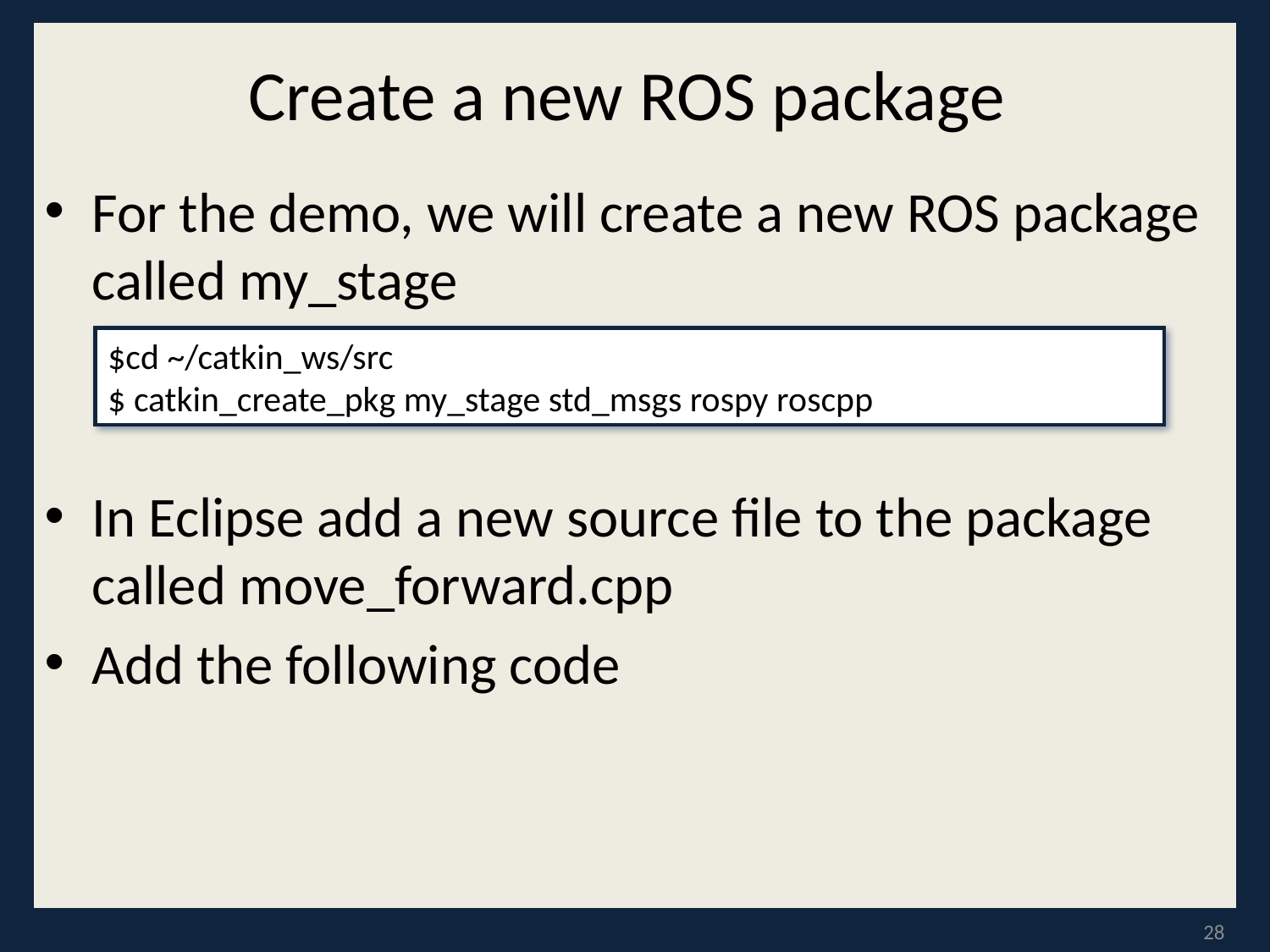

# Create a new ROS package
For the demo, we will create a new ROS package called my_stage

In Eclipse add a new source file to the package called move_forward.cpp
Add the following code
$cd ~/catkin_ws/src
$ catkin_create_pkg my_stage std_msgs rospy roscpp
28